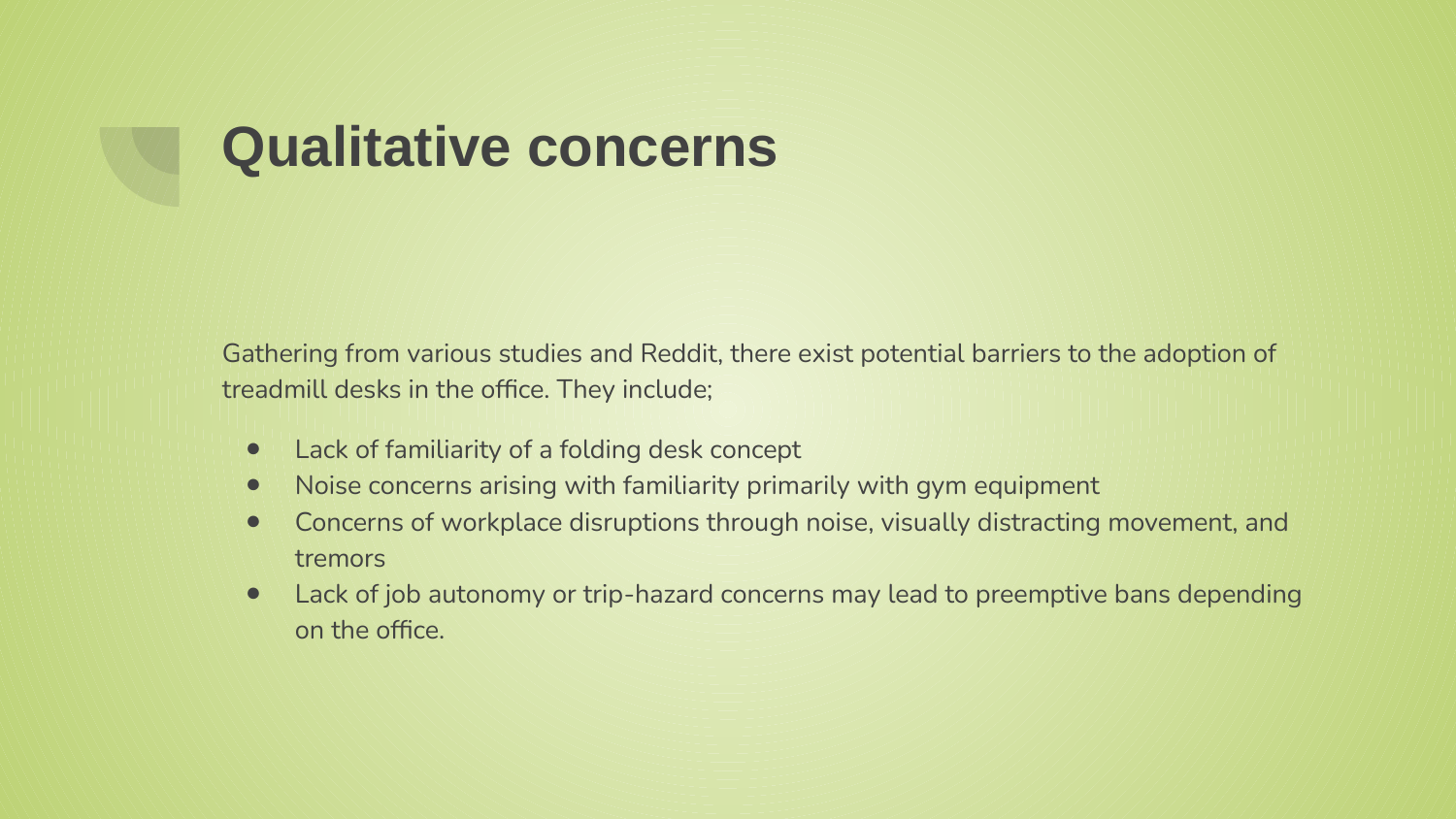

# Qualitative concerns
Gathering from various studies and Reddit, there exist potential barriers to the adoption of treadmill desks in the office. They include;
Lack of familiarity of a folding desk concept
Noise concerns arising with familiarity primarily with gym equipment
Concerns of workplace disruptions through noise, visually distracting movement, and tremors
Lack of job autonomy or trip-hazard concerns may lead to preemptive bans depending on the office.